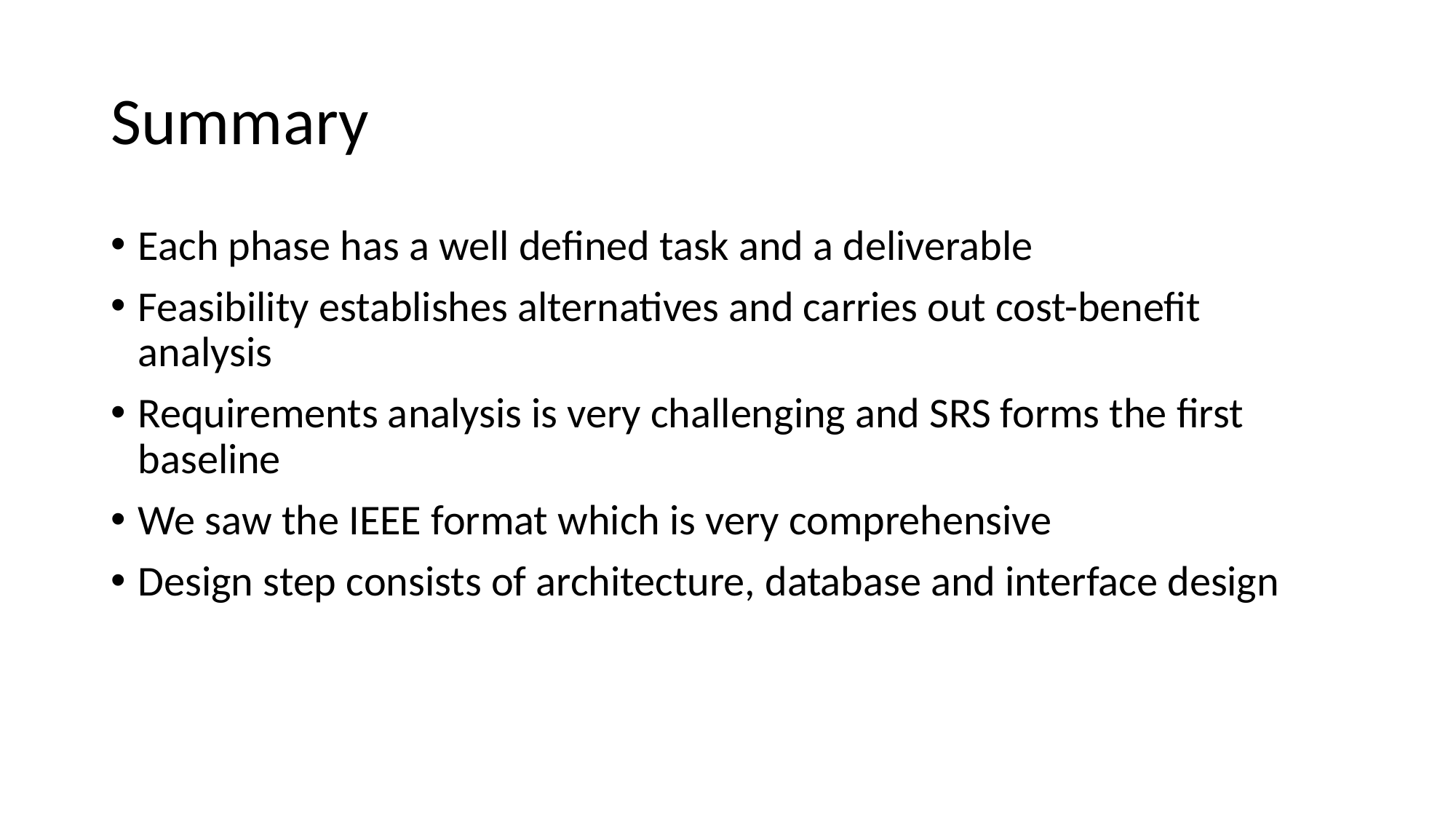

# Summary
Each phase has a well defined task and a deliverable
Feasibility establishes alternatives and carries out cost-benefit analysis
Requirements analysis is very challenging and SRS forms the first baseline
We saw the IEEE format which is very comprehensive
Design step consists of architecture, database and interface design